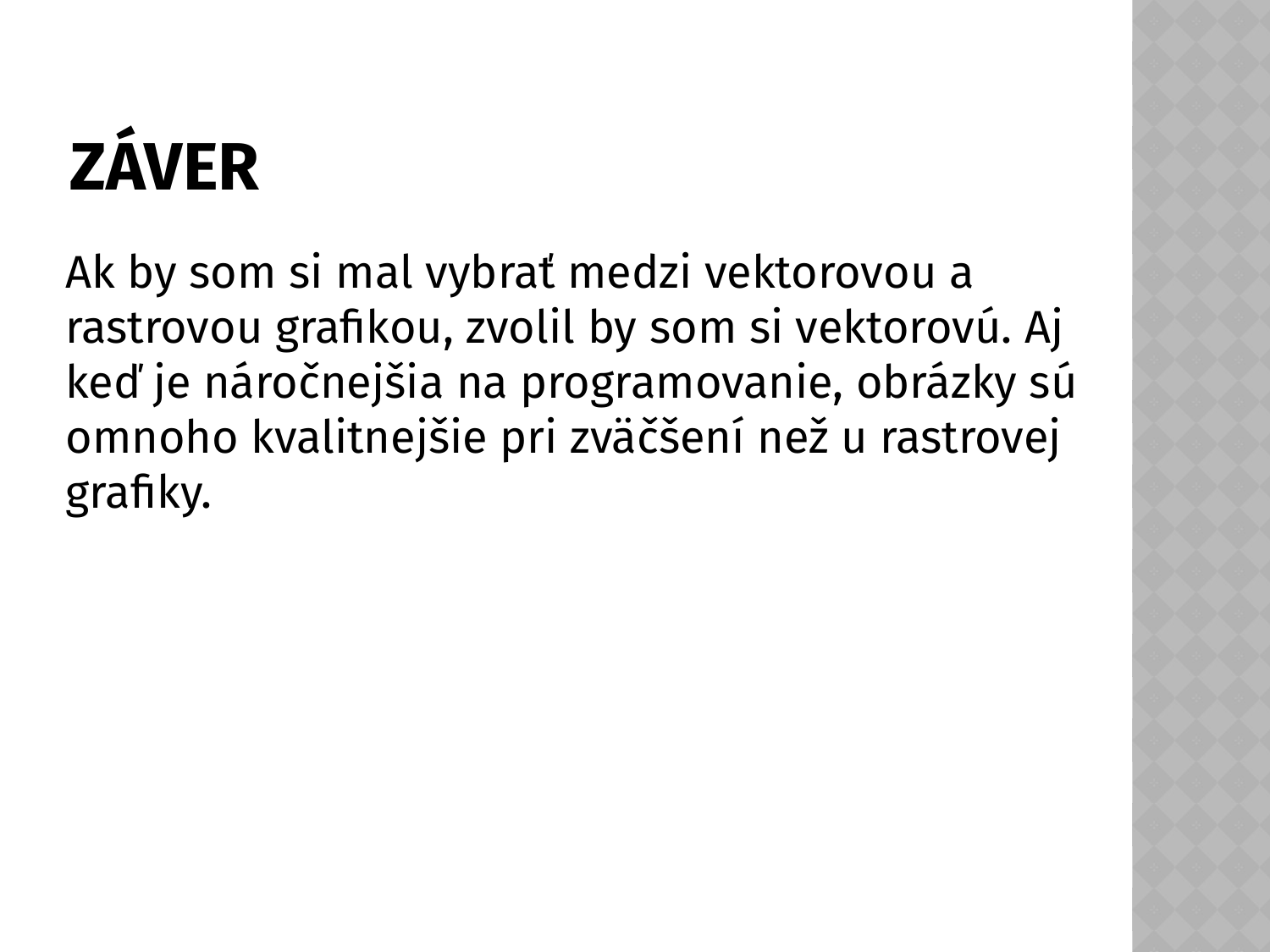

# Záver
	Ak by som si mal vybrať medzi vektorovou a rastrovou grafikou, zvolil by som si vektorovú. Aj keď je náročnejšia na programovanie, obrázky sú omnoho kvalitnejšie pri zväčšení než u rastrovej grafiky.